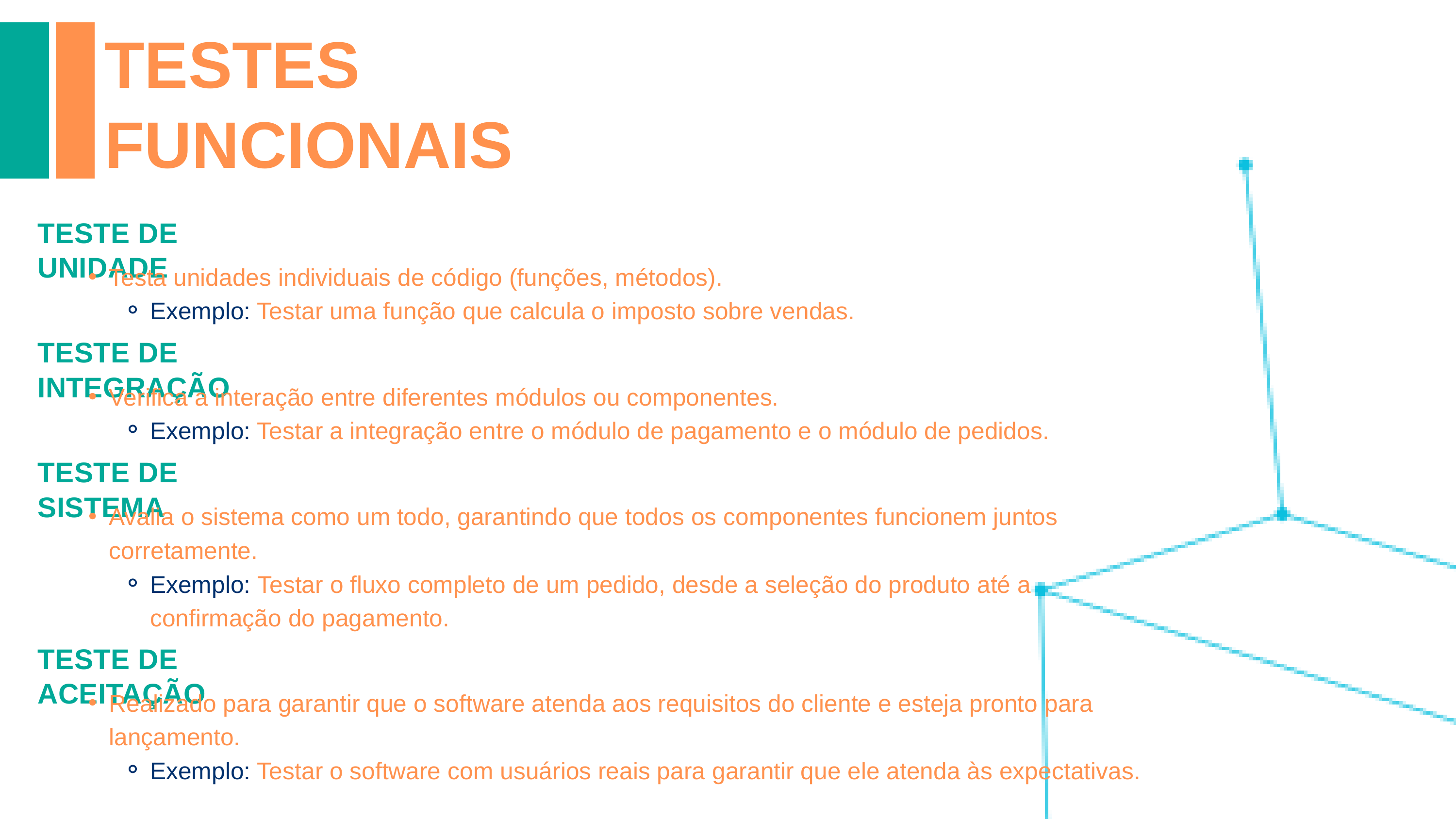

TESTES FUNCIONAIS

TESTE DE UNIDADE
Testa unidades individuais de código (funções, métodos).
Exemplo: Testar uma função que calcula o imposto sobre vendas.
TESTE DE INTEGRAÇÃO
Verifica a interação entre diferentes módulos ou componentes.
Exemplo: Testar a integração entre o módulo de pagamento e o módulo de pedidos.
TESTE DE SISTEMA
Avalia o sistema como um todo, garantindo que todos os componentes funcionem juntos corretamente.
Exemplo: Testar o fluxo completo de um pedido, desde a seleção do produto até a confirmação do pagamento.
TESTE DE ACEITAÇÃO
Realizado para garantir que o software atenda aos requisitos do cliente e esteja pronto para lançamento.
Exemplo: Testar o software com usuários reais para garantir que ele atenda às expectativas.